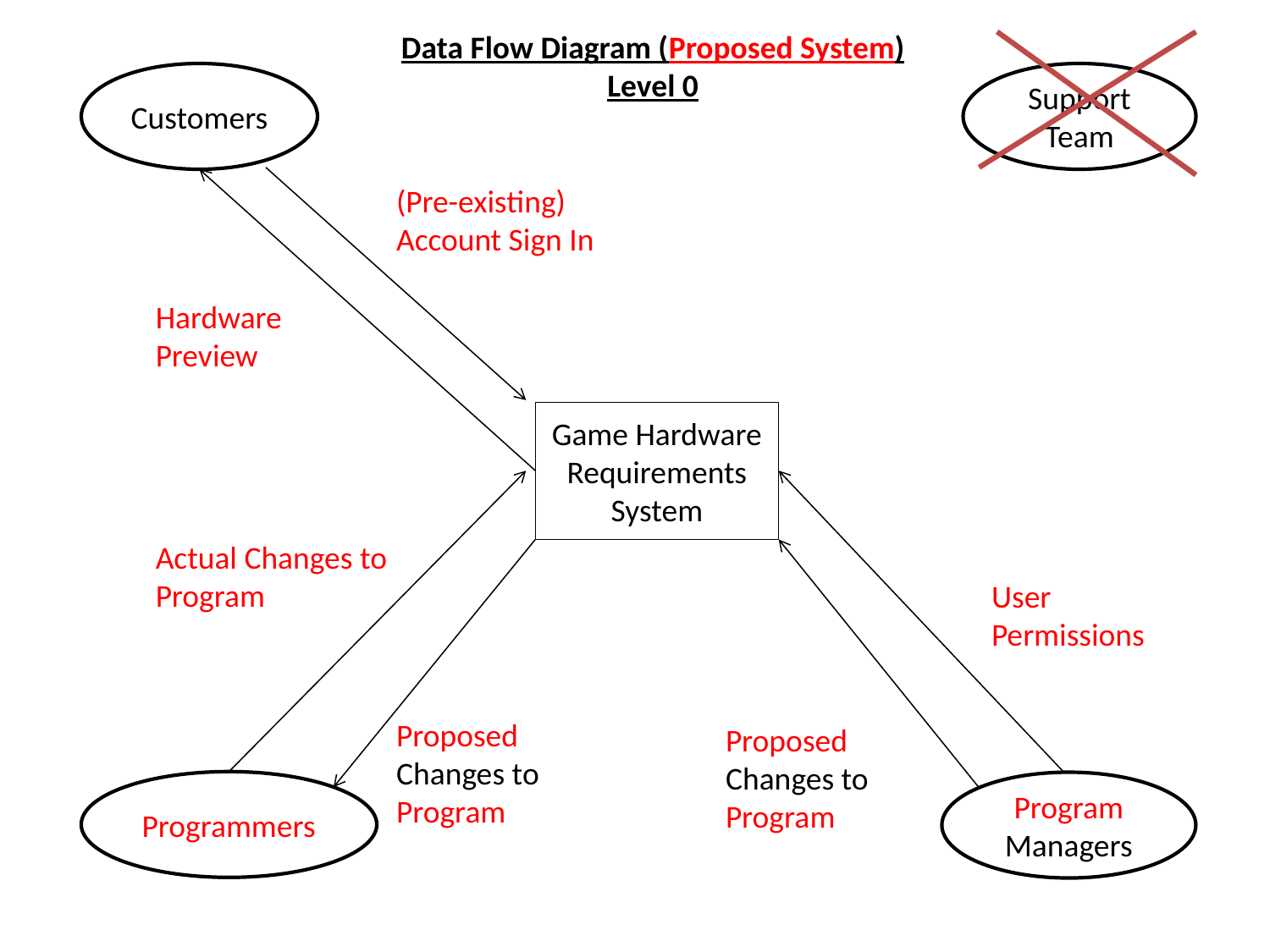

Data Flow Diagram (Proposed System) Level 0
Customers
Support
Team
(Pre-existing) Account Sign In
Hardware
Preview
Game Hardware Requirements System
Actual Changes to Program
User
Permissions
Proposed Changes to Program
Proposed Changes to Program
Programmers
Program Managers